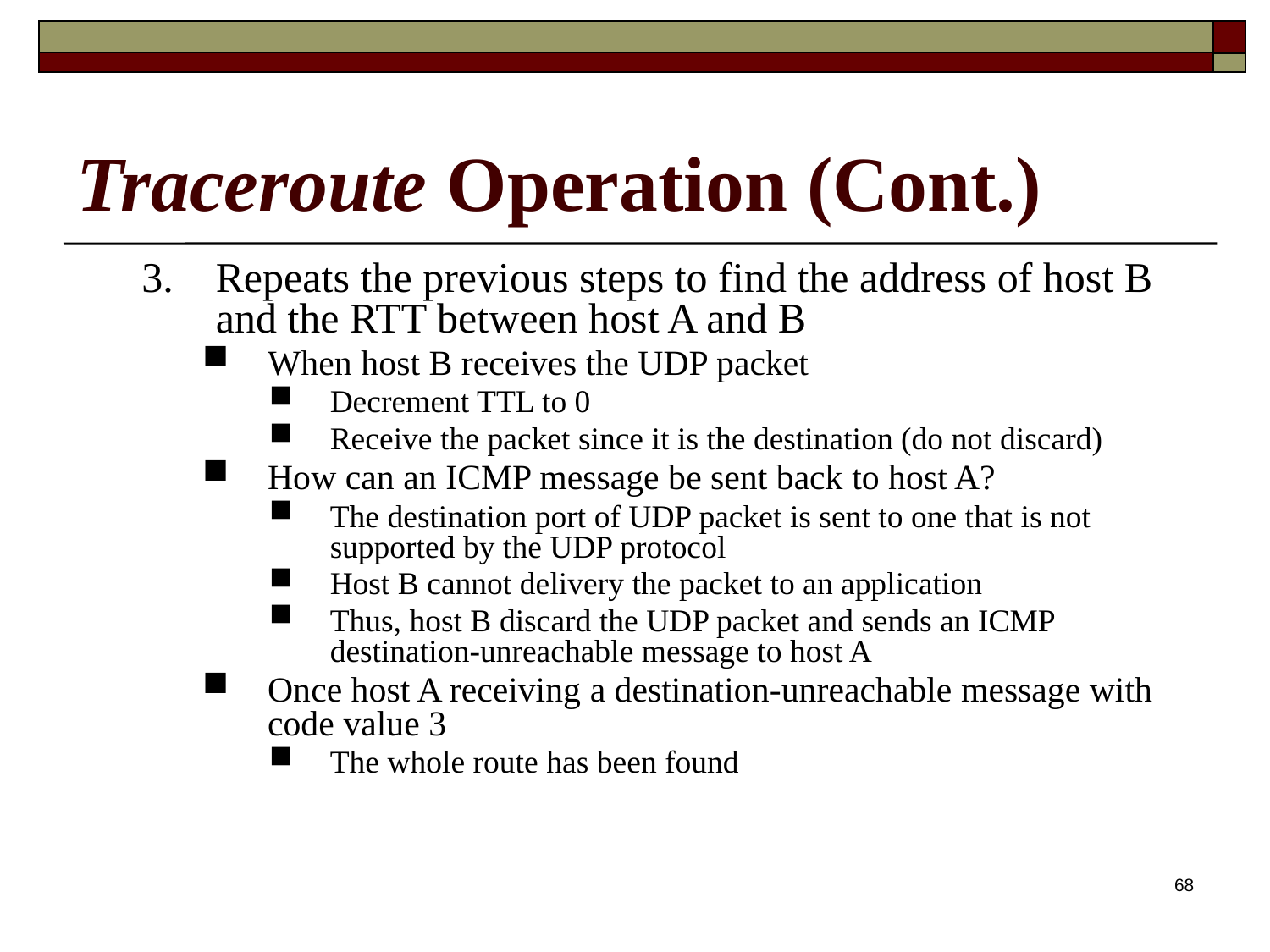

# Traceroute Operation (Cont.)
Repeats the previous steps to find the address of host B and the RTT between host A and B
When host B receives the UDP packet
Decrement TTL to 0
Receive the packet since it is the destination (do not discard)
How can an ICMP message be sent back to host A?
The destination port of UDP packet is sent to one that is not supported by the UDP protocol
Host B cannot delivery the packet to an application
Thus, host B discard the UDP packet and sends an ICMP destination-unreachable message to host A
Once host A receiving a destination-unreachable message with code value 3
The whole route has been found
68